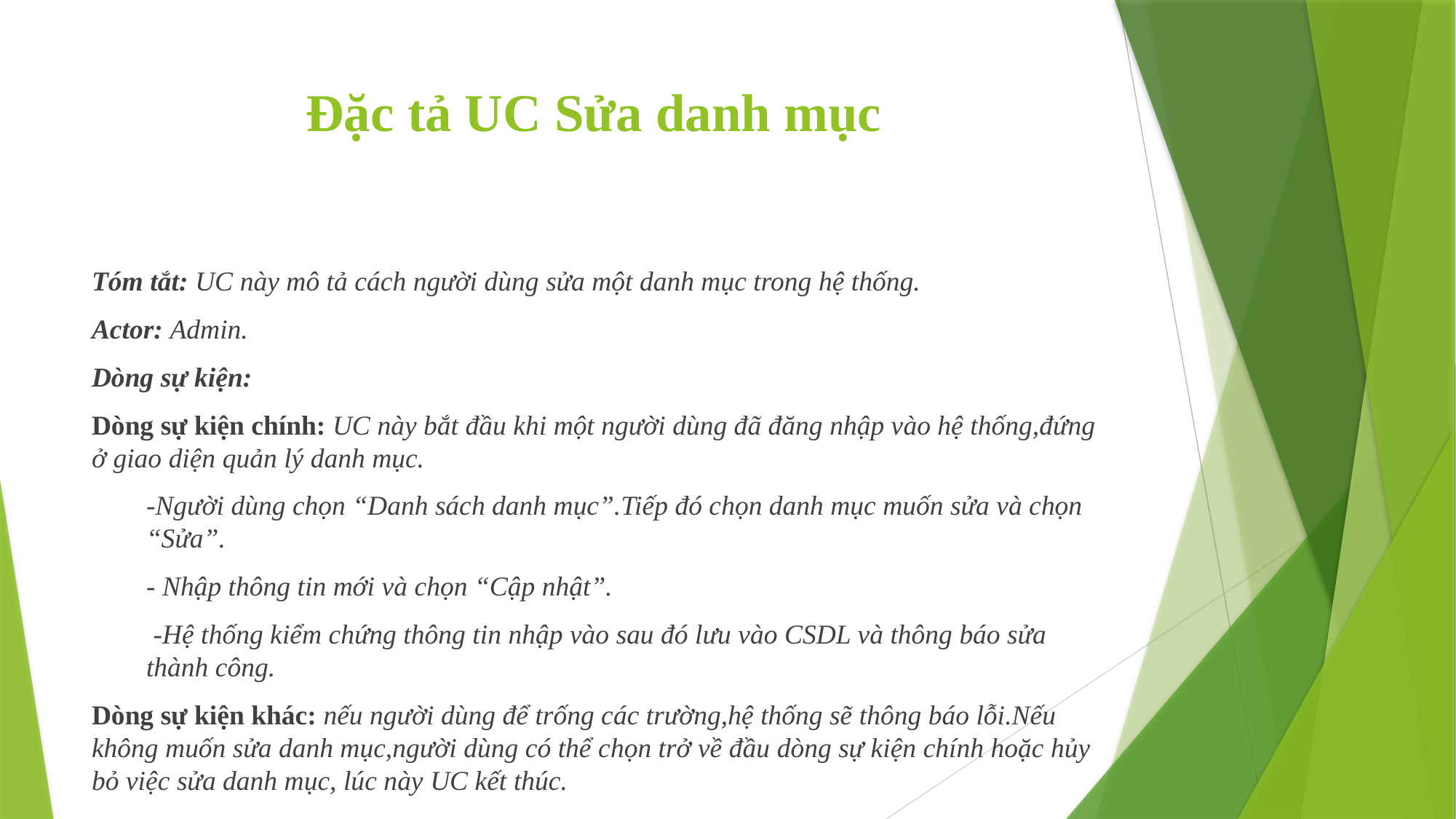

# Đặc tả UC Sửa danh mục
Tóm tắt: UC này mô tả cách người dùng sửa một danh mục trong hệ thống.
Actor: Admin.
Dòng sự kiện:
Dòng sự kiện chính: UC này bắt đầu khi một người dùng đã đăng nhập vào hệ thống,đứng ở giao diện quản lý danh mục.
-Người dùng chọn “Danh sách danh mục”.Tiếp đó chọn danh mục muốn sửa và chọn “Sửa”.
- Nhập thông tin mới và chọn “Cập nhật”.
 -Hệ thống kiểm chứng thông tin nhập vào sau đó lưu vào CSDL và thông báo sửa thành công.
Dòng sự kiện khác: nếu người dùng để trống các trường,hệ thống sẽ thông báo lỗi.Nếu không muốn sửa danh mục,người dùng có thể chọn trở về đầu dòng sự kiện chính hoặc hủy bỏ việc sửa danh mục, lúc này UC kết thúc.